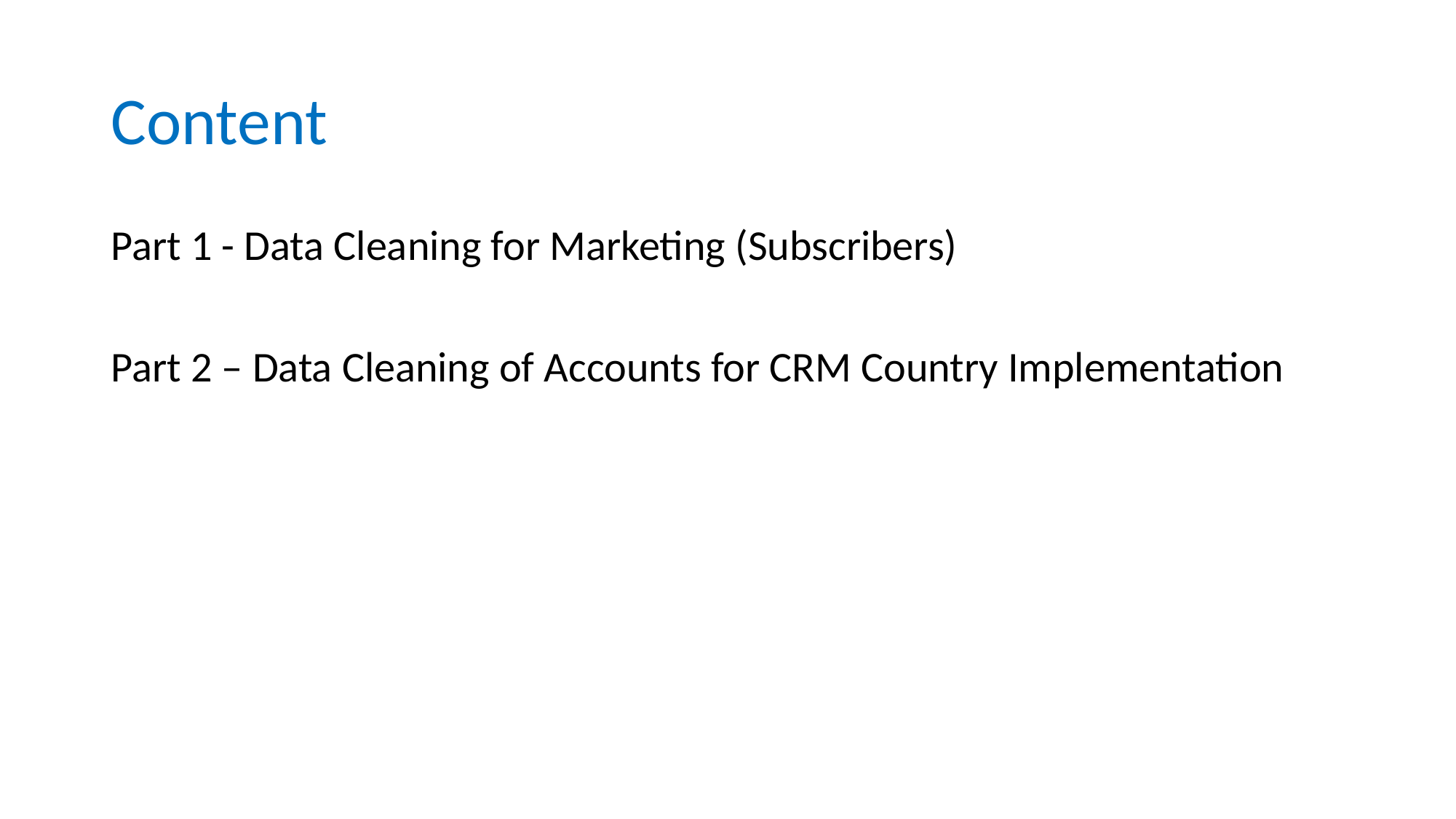

# Content
Part 1 - Data Cleaning for Marketing (Subscribers)

Part 2 – Data Cleaning of Accounts for CRM Country Implementation